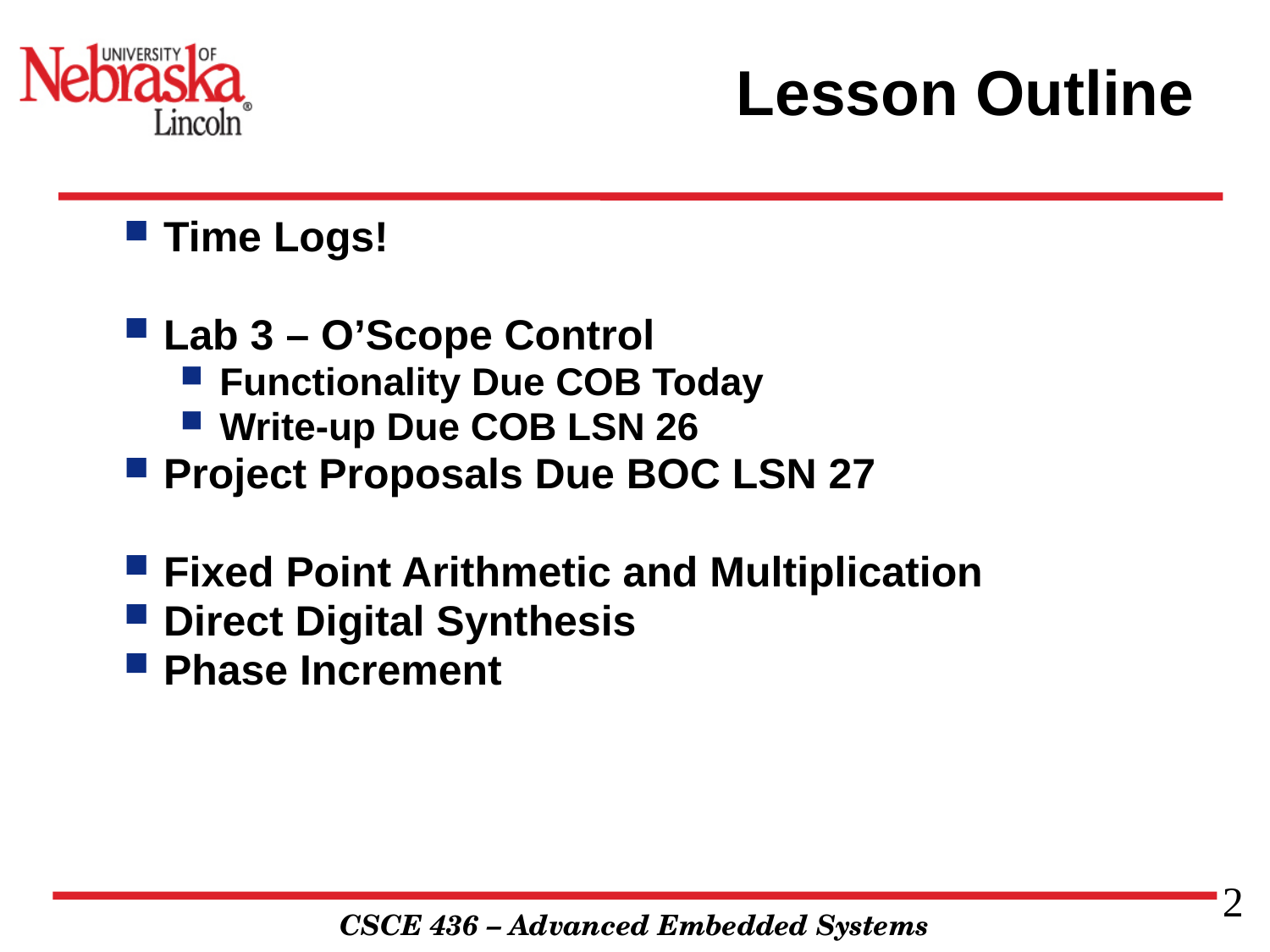

# Lesson Outline
Time Logs!

Lab 3 – O’Scope Control
Functionality Due COB Today
Write-up Due COB LSN 26
Project Proposals Due BOC LSN 27

Fixed Point Arithmetic and Multiplication
Direct Digital Synthesis
Phase Increment

2